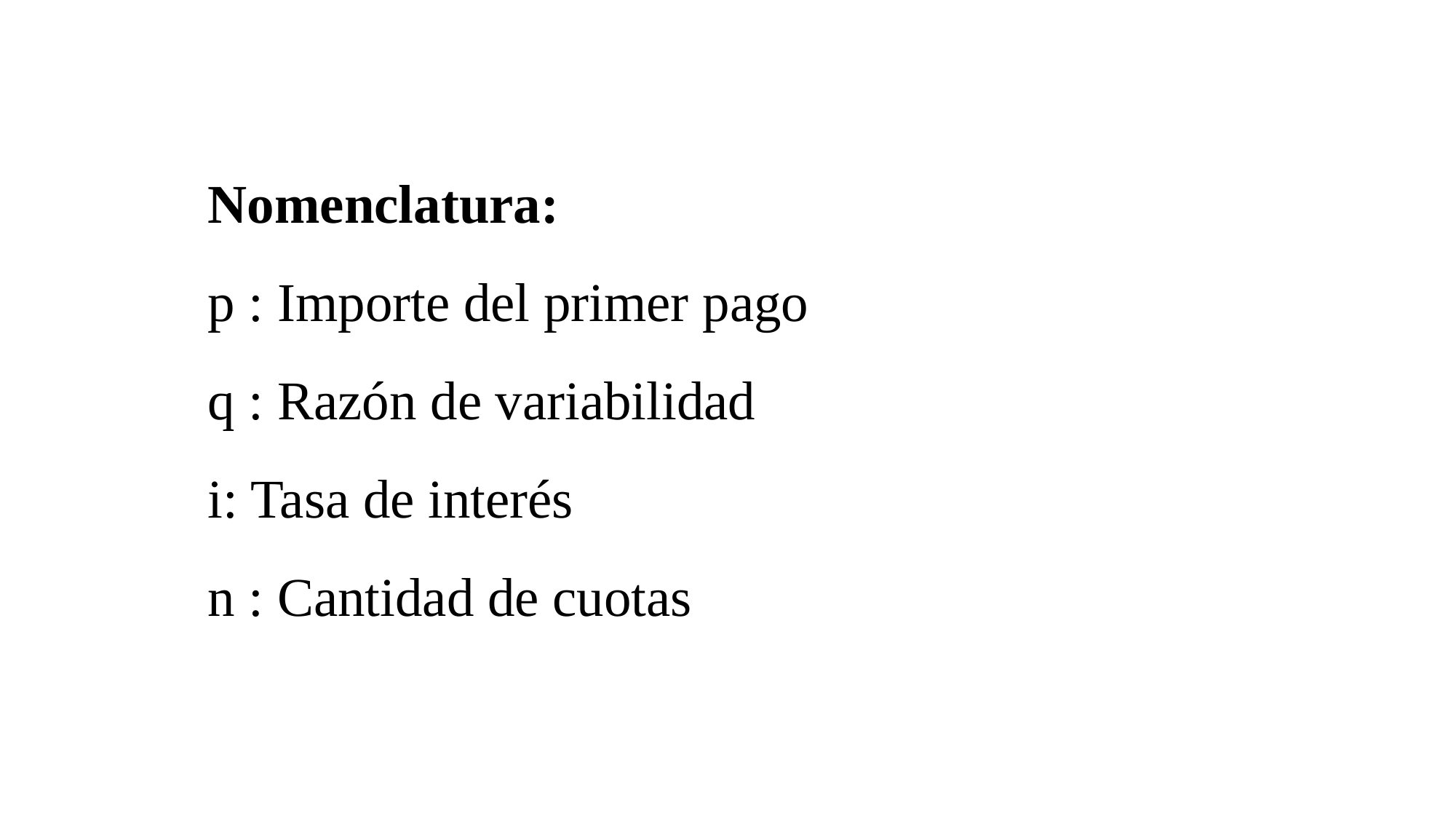

Nomenclatura:
p : Importe del primer pago
q : Razón de variabilidad
i: Tasa de interés
n : Cantidad de cuotas